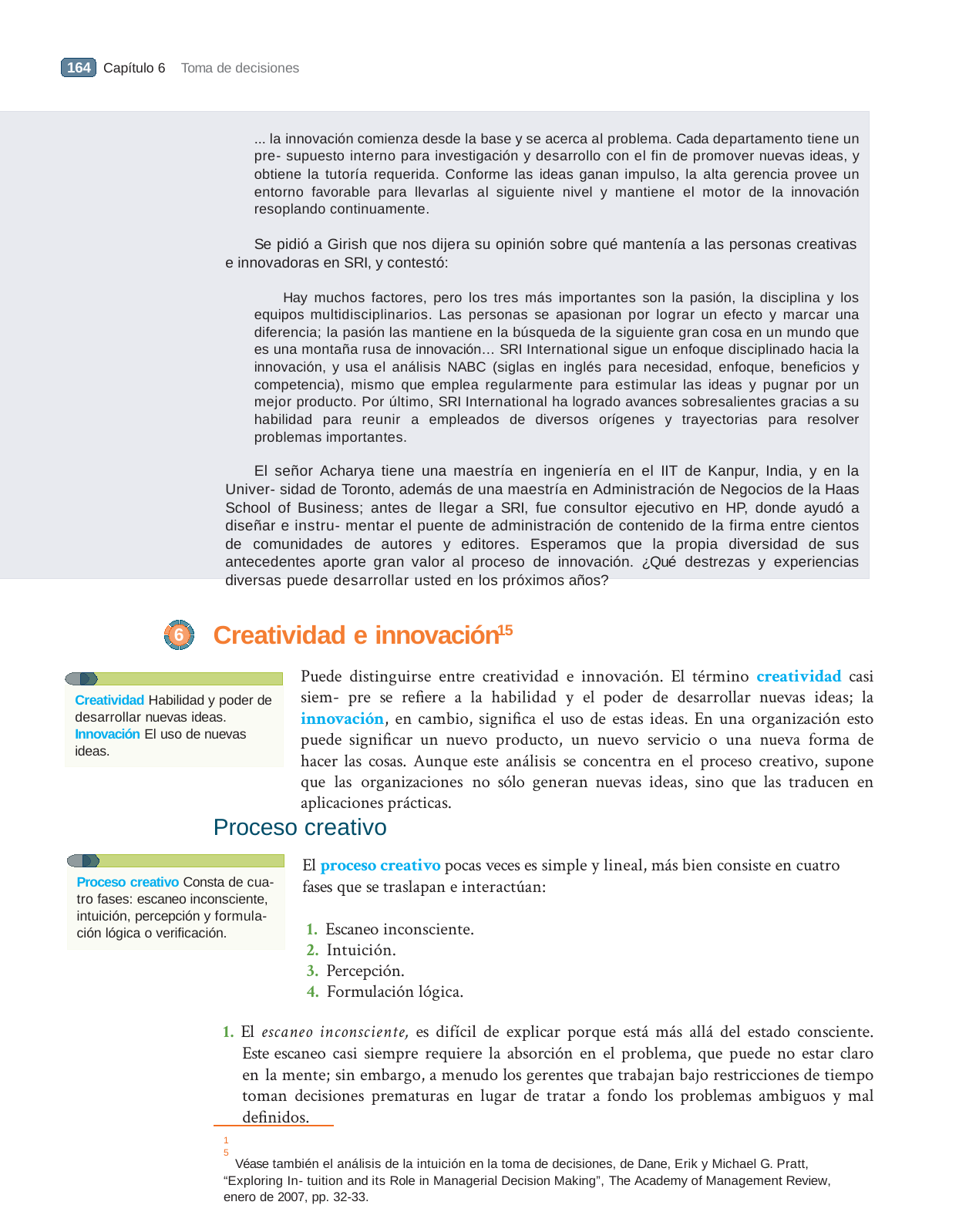

Toma de decisiones
... la innovación comienza desde la base y se acerca al problema. Cada departamento tiene un pre- supuesto interno para investigación y desarrollo con el fin de promover nuevas ideas, y obtiene la tutoría requerida. Conforme las ideas ganan impulso, la alta gerencia provee un entorno favorable para llevarlas al siguiente nivel y mantiene el motor de la innovación resoplando continuamente.
Se pidió a Girish que nos dijera su opinión sobre qué mantenía a las personas creativas e innovadoras en SRI, y contestó:
Hay muchos factores, pero los tres más importantes son la pasión, la disciplina y los equipos multidisciplinarios. Las personas se apasionan por lograr un efecto y marcar una diferencia; la pasión las mantiene en la búsqueda de la siguiente gran cosa en un mundo que es una montaña rusa de innovación… SRI International sigue un enfoque disciplinado hacia la innovación, y usa el análisis NABC (siglas en inglés para necesidad, enfoque, beneficios y competencia), mismo que emplea regularmente para estimular las ideas y pugnar por un mejor producto. Por último, SRI International ha logrado avances sobresalientes gracias a su habilidad para reunir a empleados de diversos orígenes y trayectorias para resolver problemas importantes.
El señor Acharya tiene una maestría en ingeniería en el IIT de Kanpur, India, y en la Univer- sidad de Toronto, además de una maestría en Administración de Negocios de la Haas School of Business; antes de llegar a SRI, fue consultor ejecutivo en HP, donde ayudó a diseñar e instru- mentar el puente de administración de contenido de la firma entre cientos de comunidades de autores y editores. Esperamos que la propia diversidad de sus antecedentes aporte gran valor al proceso de innovación. ¿Qué destrezas y experiencias diversas puede desarrollar usted en los próximos años?
164 Capítulo 6

6

15

Creatividad e innovación
Puede distinguirse entre creatividad e innovación. El término creatividad casi siem- pre se refiere a la habilidad y el poder de desarrollar nuevas ideas; la innovación, en cambio, significa el uso de estas ideas. En una organización esto puede significar un nuevo producto, un nuevo servicio o una nueva forma de hacer las cosas. Aunque este análisis se concentra en el proceso creativo, supone que las organizaciones no sólo generan nuevas ideas, sino que las traducen en aplicaciones prácticas.

Creatividad Habilidad y poder de desarrollar nuevas ideas. Innovación El uso de nuevas ideas.
Proceso creativo
El proceso creativo pocas veces es simple y lineal, más bien consiste en cuatro fases que se traslapan e interactúan:
1. Escaneo inconsciente.
2. Intuición.
3. Percepción.
4. Formulación lógica.

Proceso creativo Consta de cua- tro fases: escaneo inconsciente,
intuición, percepción y formula-
ción lógica o verificación.
1. El escaneo inconsciente, es difícil de explicar porque está más allá del estado consciente. Este escaneo casi siempre requiere la absorción en el problema, que puede no estar claro en la mente; sin embargo, a menudo los gerentes que trabajan bajo restricciones de tiempo toman decisiones prematuras en lugar de tratar a fondo los problemas ambiguos y mal definidos.
Véase también el análisis de la intuición en la toma de decisiones, de Dane, Erik y Michael G. Pratt, “Exploring In- tuition and its Role in Managerial Decision Making”, The Academy of Management Review, enero de 2007, pp. 32-33.

15